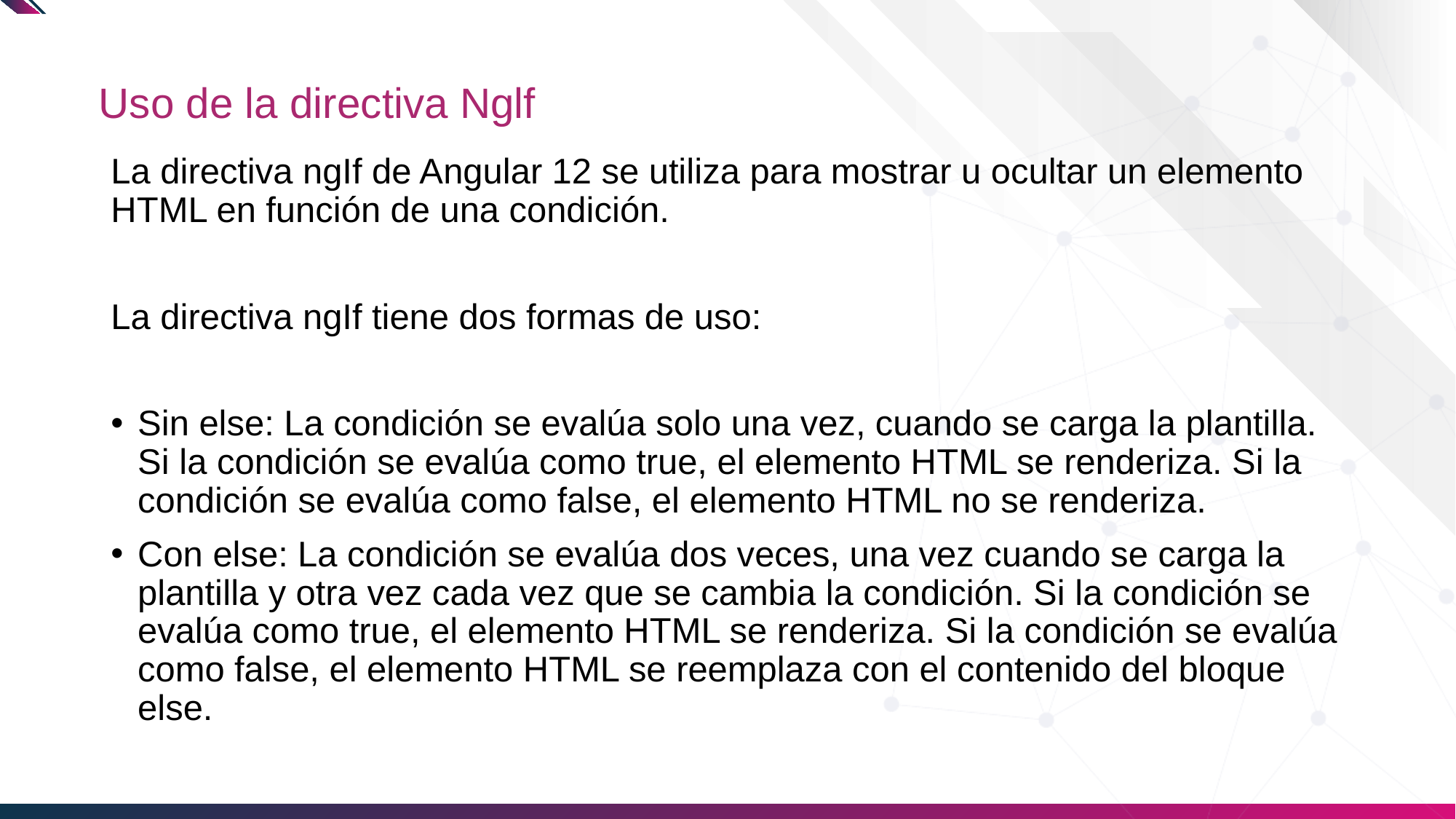

# Uso de la directiva Nglf
La directiva ngIf de Angular 12 se utiliza para mostrar u ocultar un elemento HTML en función de una condición.

La directiva ngIf tiene dos formas de uso:

Sin else: La condición se evalúa solo una vez, cuando se carga la plantilla. Si la condición se evalúa como true, el elemento HTML se renderiza. Si la condición se evalúa como false, el elemento HTML no se renderiza.
Con else: La condición se evalúa dos veces, una vez cuando se carga la plantilla y otra vez cada vez que se cambia la condición. Si la condición se evalúa como true, el elemento HTML se renderiza. Si la condición se evalúa como false, el elemento HTML se reemplaza con el contenido del bloque else.